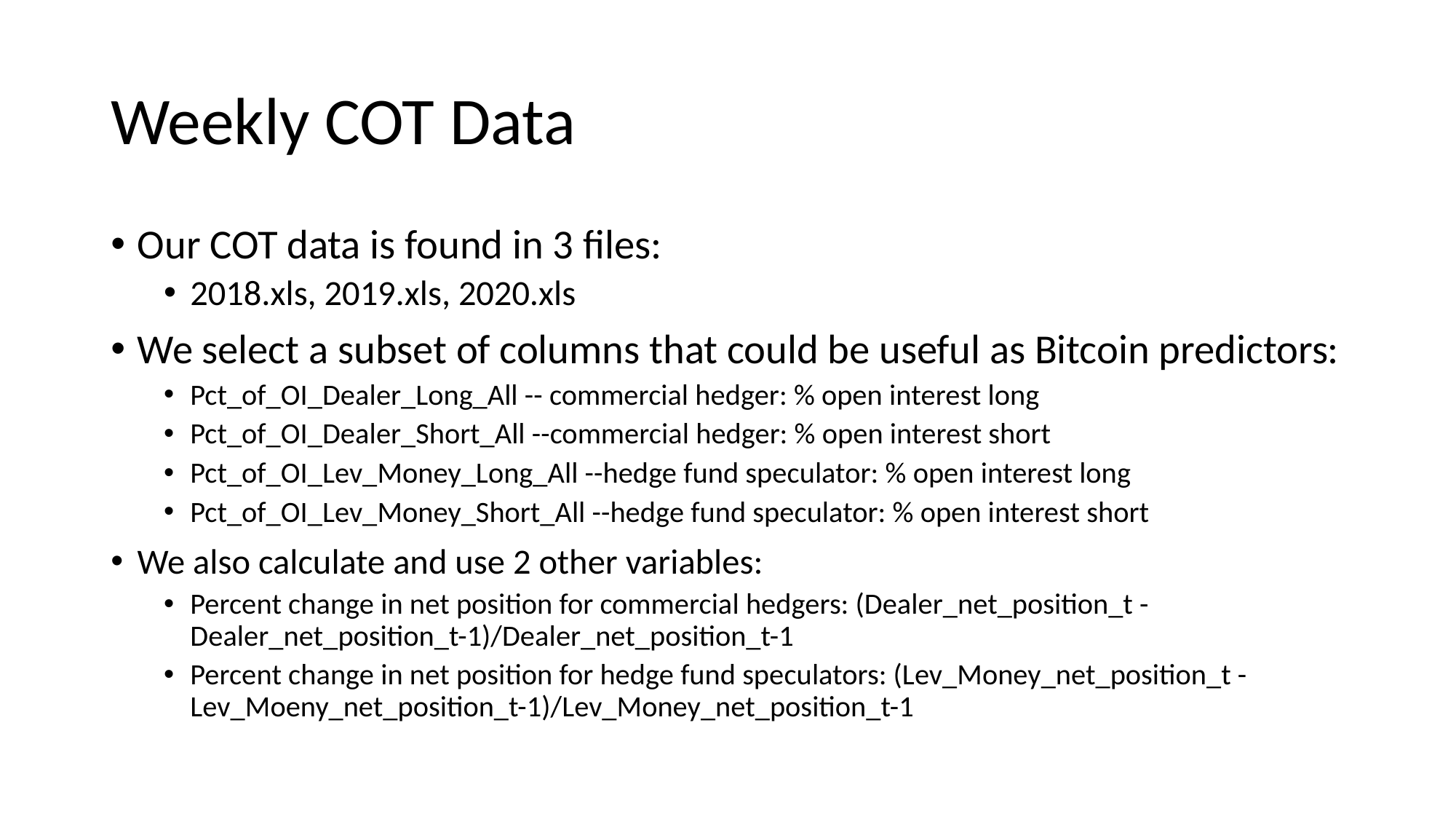

# Weekly COT Data
Our COT data is found in 3 files:
2018.xls, 2019.xls, 2020.xls
We select a subset of columns that could be useful as Bitcoin predictors:
Pct_of_OI_Dealer_Long_All -- commercial hedger: % open interest long
Pct_of_OI_Dealer_Short_All --commercial hedger: % open interest short
Pct_of_OI_Lev_Money_Long_All --hedge fund speculator: % open interest long
Pct_of_OI_Lev_Money_Short_All --hedge fund speculator: % open interest short
We also calculate and use 2 other variables:
Percent change in net position for commercial hedgers: (Dealer_net_position_t - Dealer_net_position_t-1)/Dealer_net_position_t-1
Percent change in net position for hedge fund speculators: (Lev_Money_net_position_t - Lev_Moeny_net_position_t-1)/Lev_Money_net_position_t-1